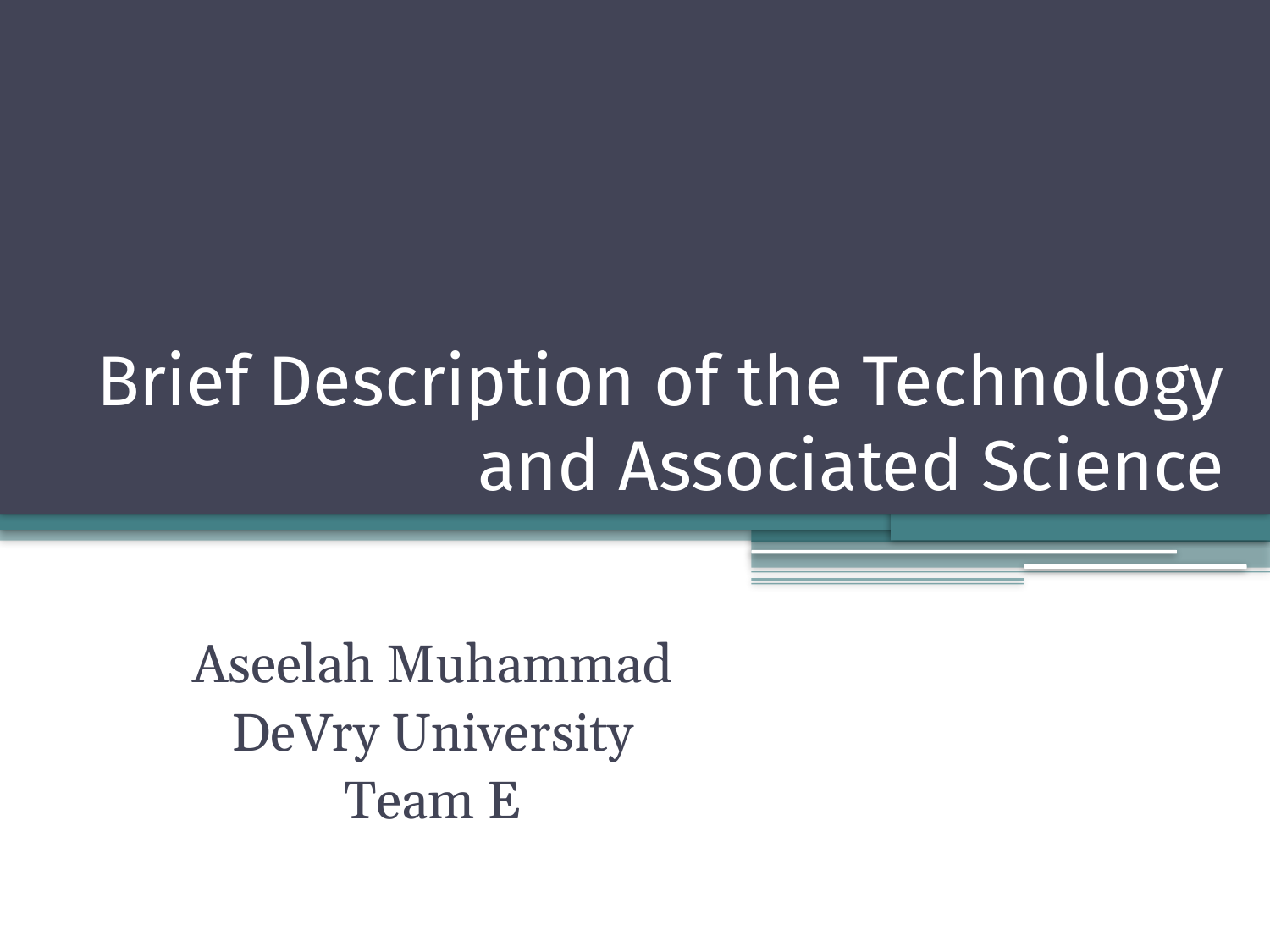

# Brief Description of the Technology and Associated Science
Aseelah Muhammad
DeVry University
Team E